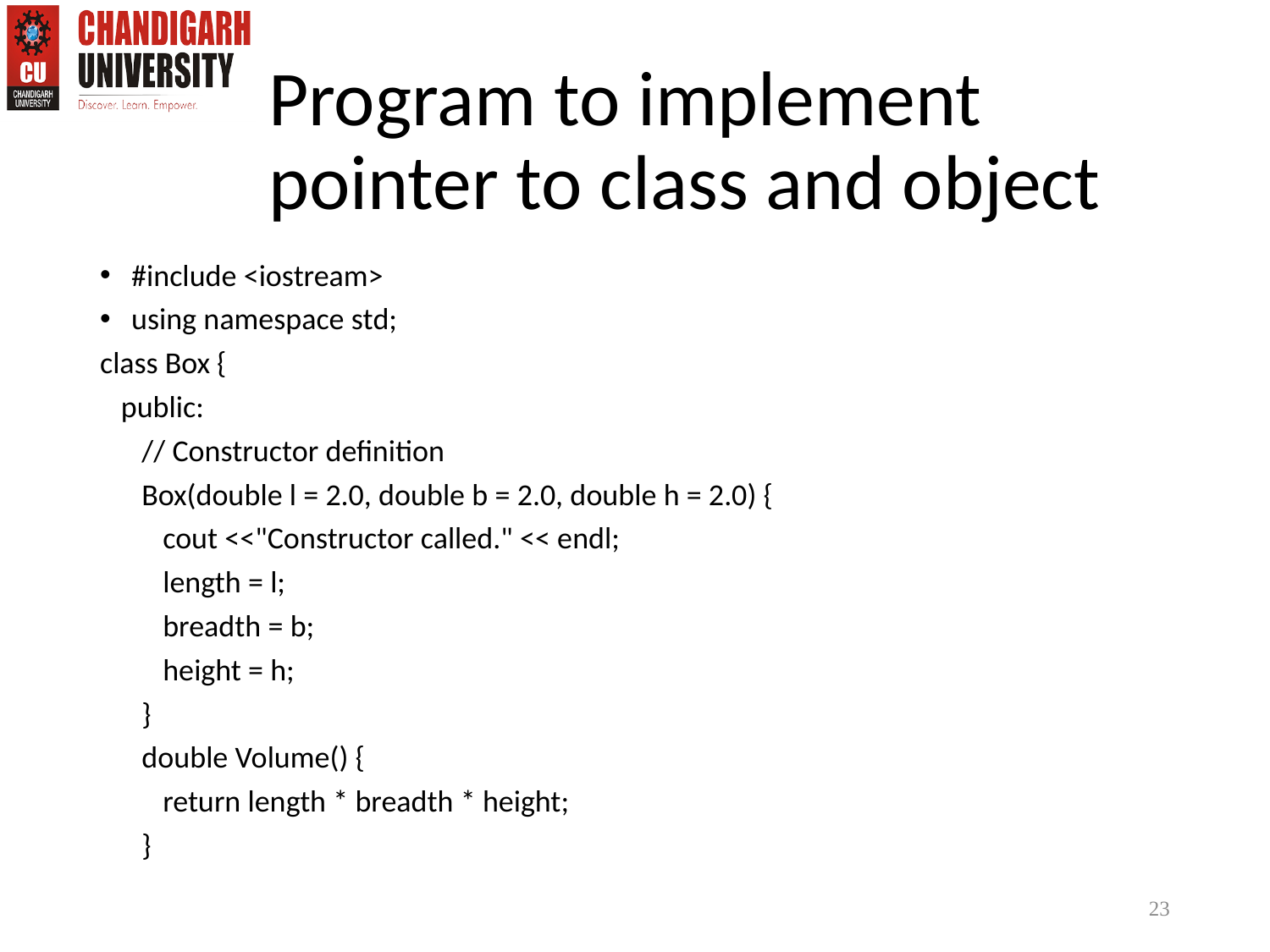

# Program to implement pointer to class and object
#include <iostream>
using namespace std;
class Box {
   public:
      // Constructor definition
      Box(double l = 2.0, double b = 2.0, double h = 2.0) {
         cout <<"Constructor called." << endl;
         length = l;
         breadth = b;
         height = h;
      }
      double Volume() {
         return length * breadth * height;
      }

23